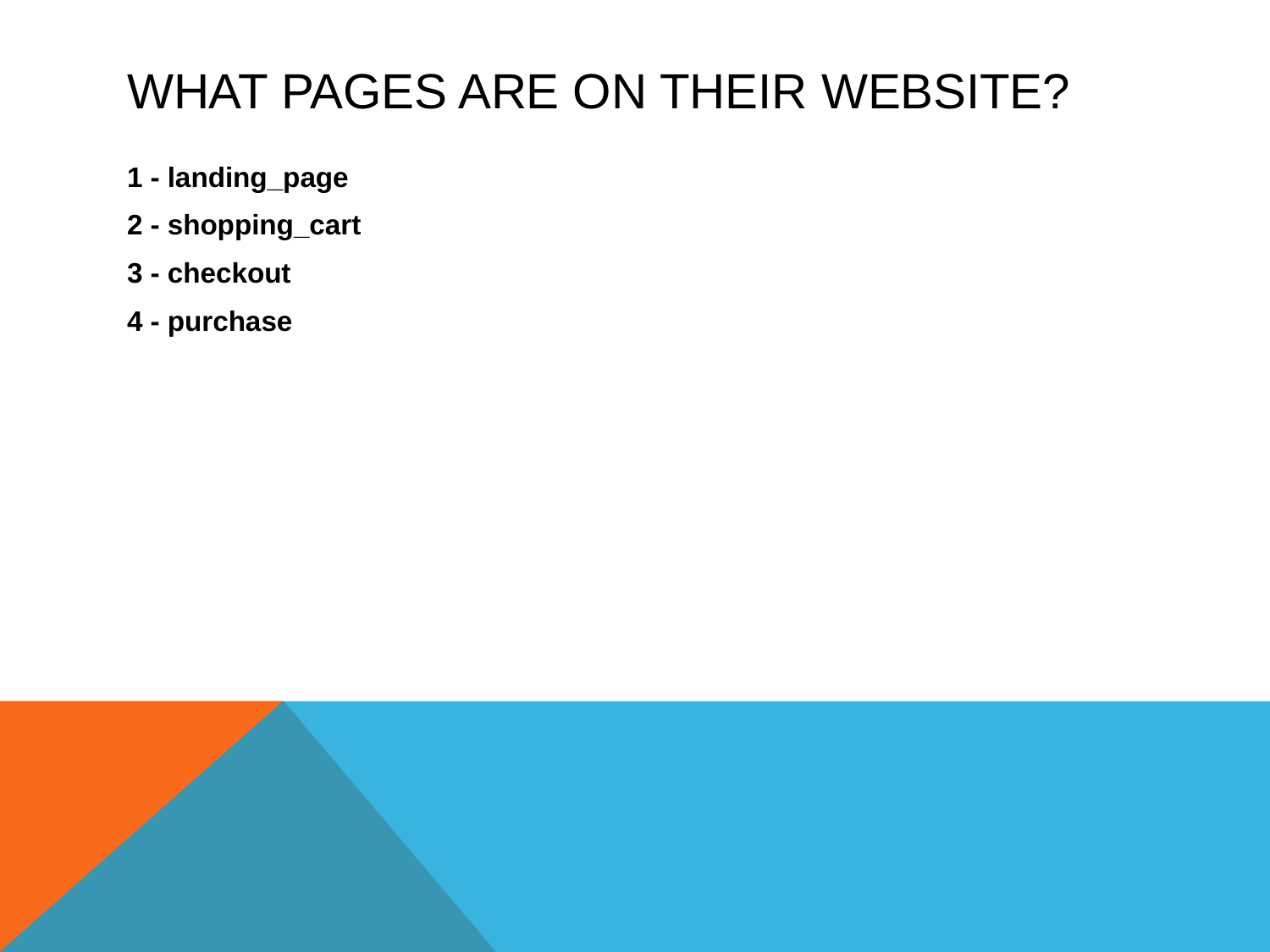

# What pages are on their website?
1 - landing_page
2 - shopping_cart
3 - checkout
4 - purchase